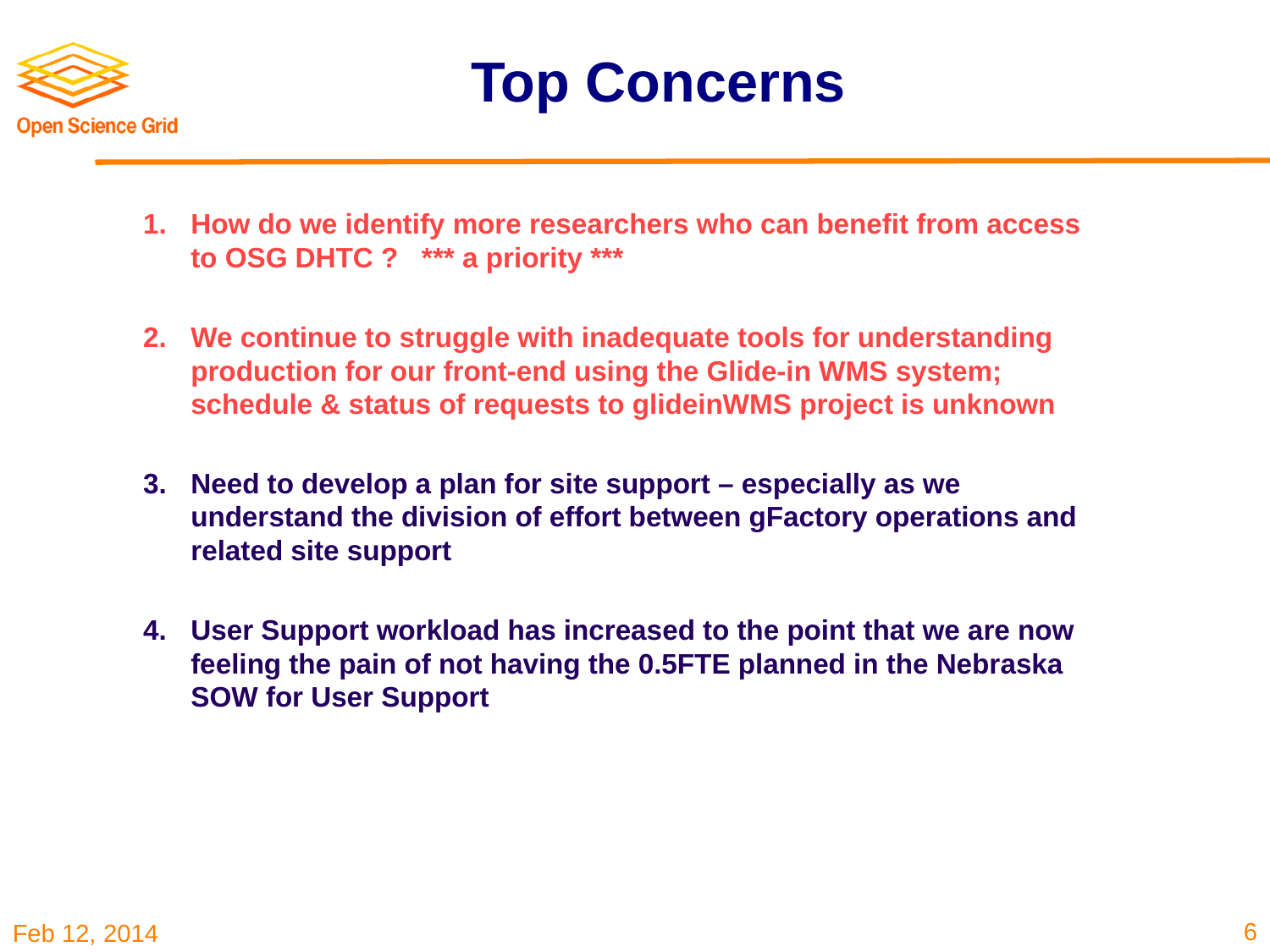

# Top Concerns
How do we identify more researchers who can benefit from access to OSG DHTC ?   *** a priority ***

We continue to struggle with inadequate tools for understanding production for our front-end using the Glide-in WMS system; schedule & status of requests to glideinWMS project is unknown

Need to develop a plan for site support – especially as we understand the division of effort between gFactory operations and related site support

User Support workload has increased to the point that we are now  feeling the pain of not having the 0.5FTE planned in the Nebraska SOW for User Support

6